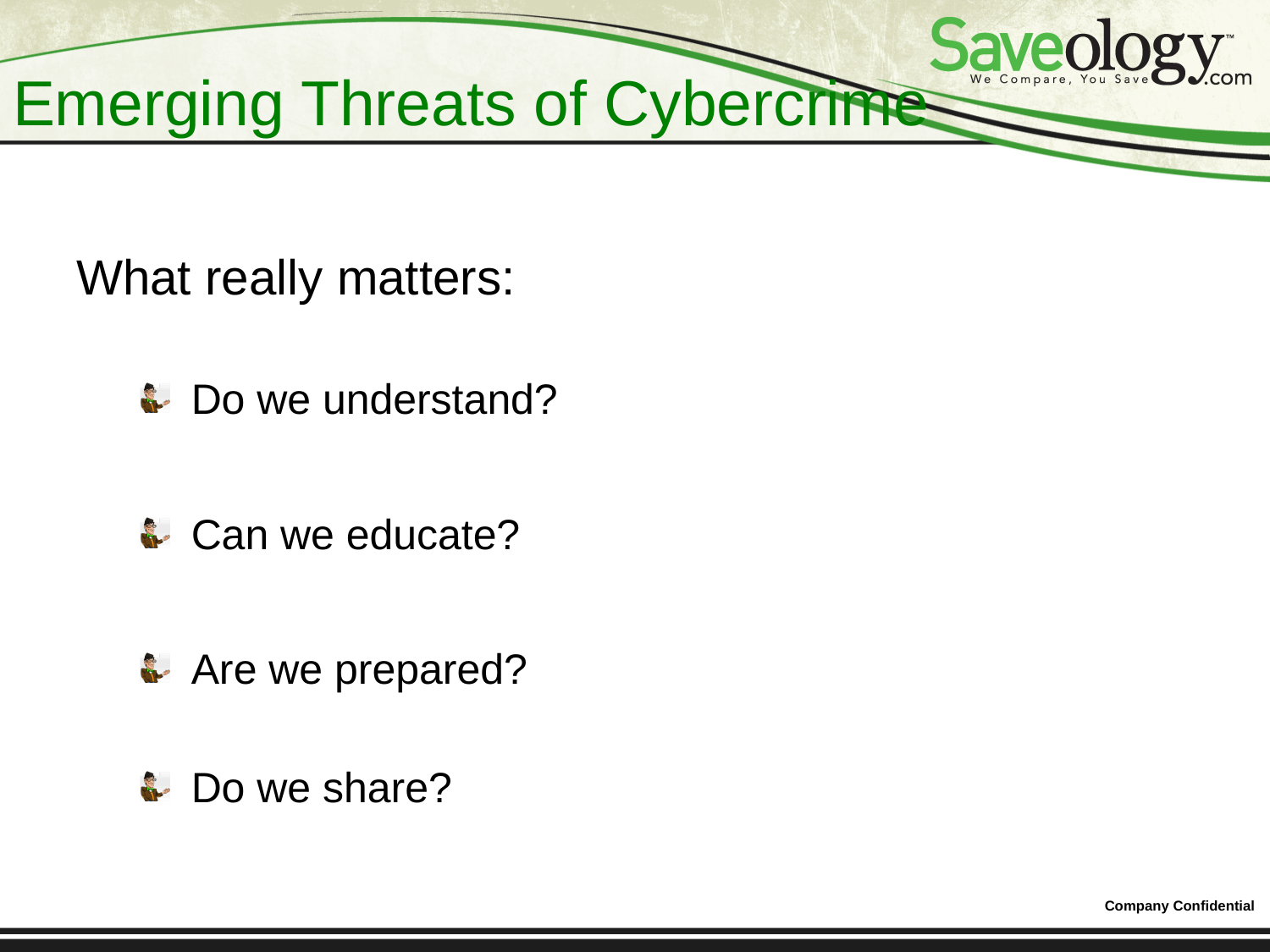

# Emerging Threats of Cybercrime
What really matters:

 Do we understand?

 Can we educate?

 Are we prepared?

 Do we share?